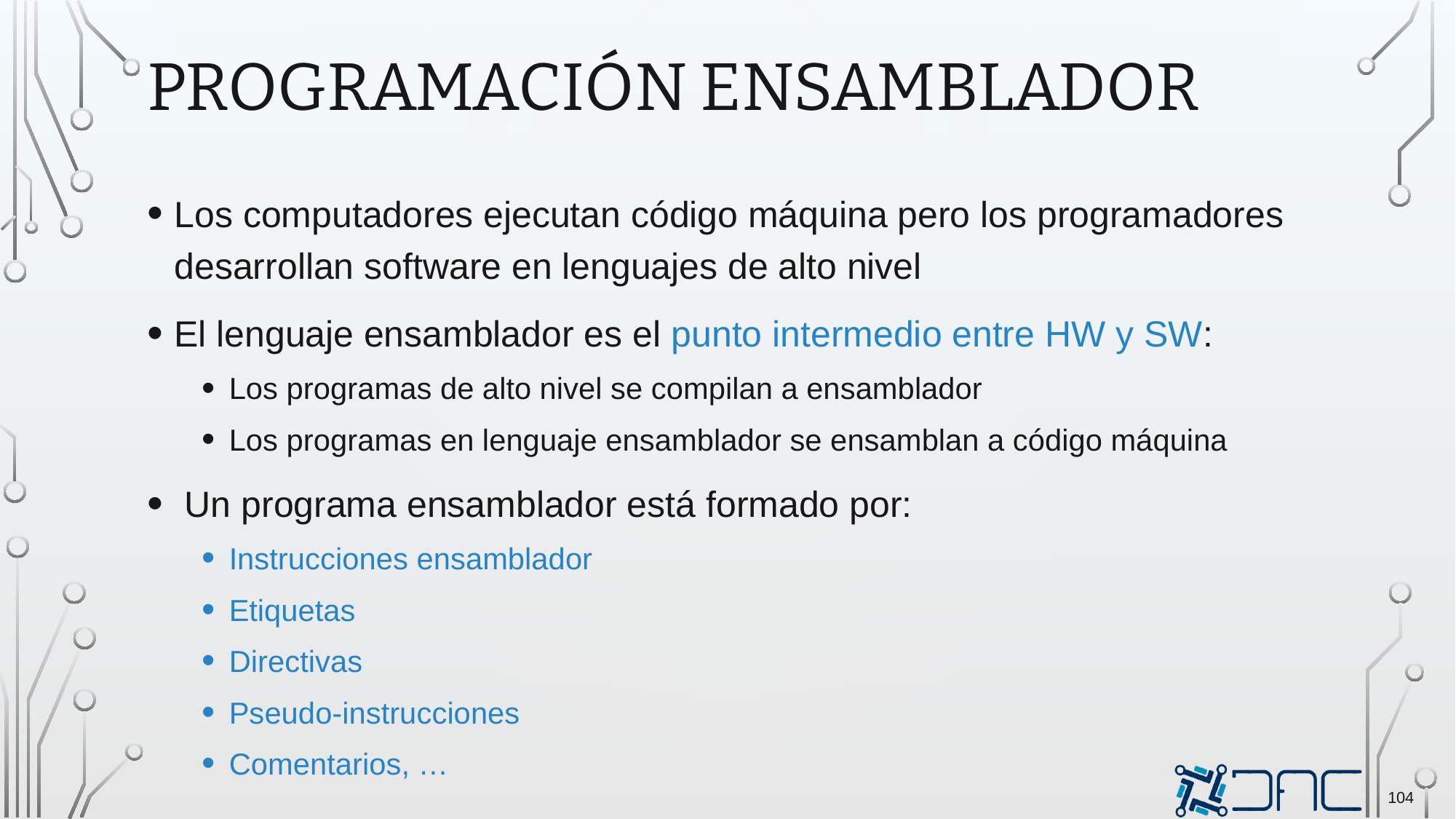

# Programación ensamblador
Los computadores ejecutan código máquina pero los programadores desarrollan software en lenguajes de alto nivel
El lenguaje ensamblador es el punto intermedio entre HW y SW:
Los programas de alto nivel se compilan a ensamblador
Los programas en lenguaje ensamblador se ensamblan a código máquina
 Un programa ensamblador está formado por:
Instrucciones ensamblador
Etiquetas
Directivas
Pseudo-instrucciones
Comentarios, …

104